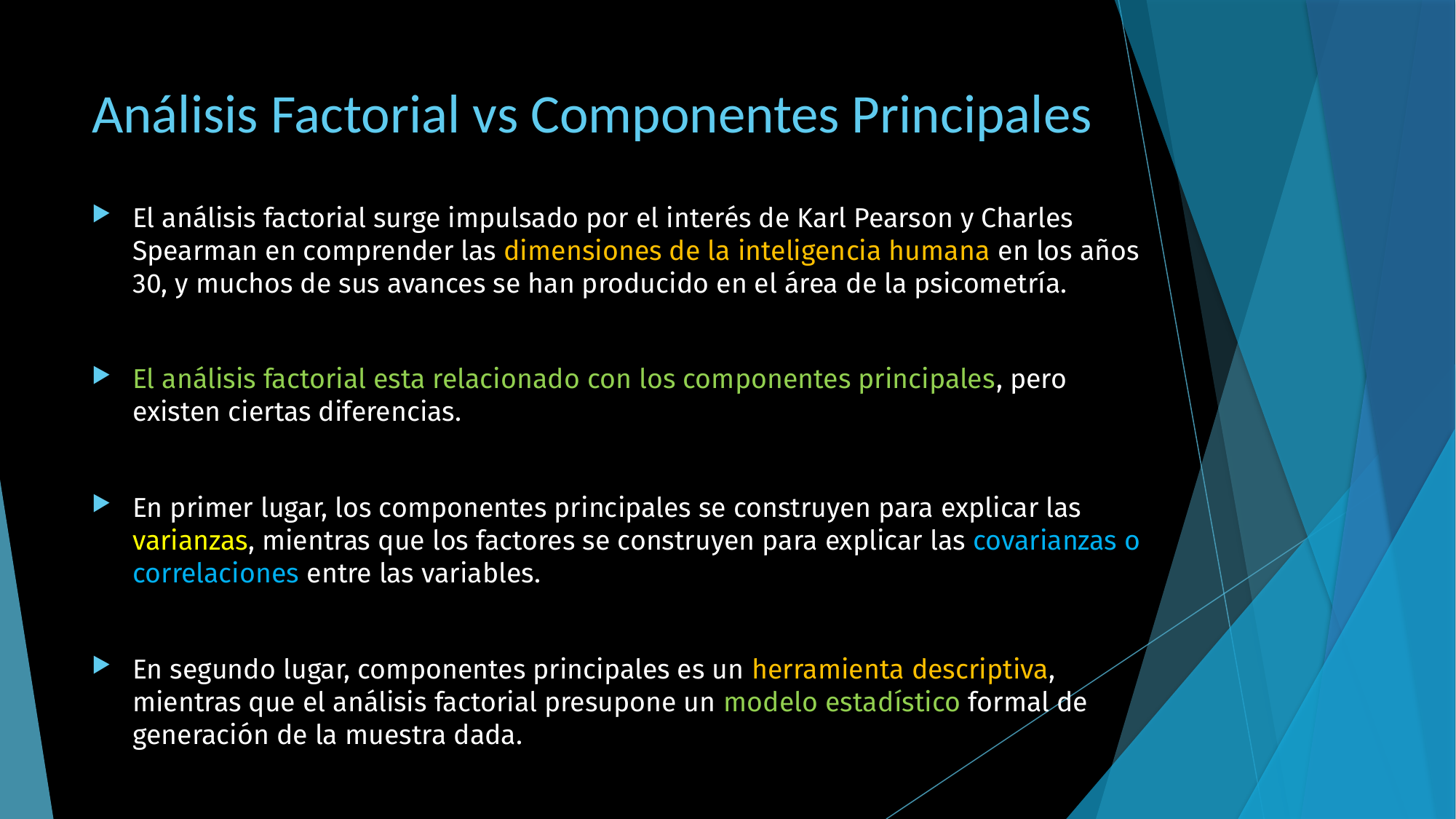

# Análisis Factorial vs Componentes Principales
El análisis factorial surge impulsado por el interés de Karl Pearson y Charles Spearman en comprender las dimensiones de la inteligencia humana en los años 30, y muchos de sus avances se han producido en el área de la psicometría.

El análisis factorial esta relacionado con los componentes principales, pero existen ciertas diferencias.

En primer lugar, los componentes principales se construyen para explicar las varianzas, mientras que los factores se construyen para explicar las covarianzas o correlaciones entre las variables.

En segundo lugar, componentes principales es un herramienta descriptiva, mientras que el análisis factorial presupone un modelo estadístico formal de generación de la muestra dada.